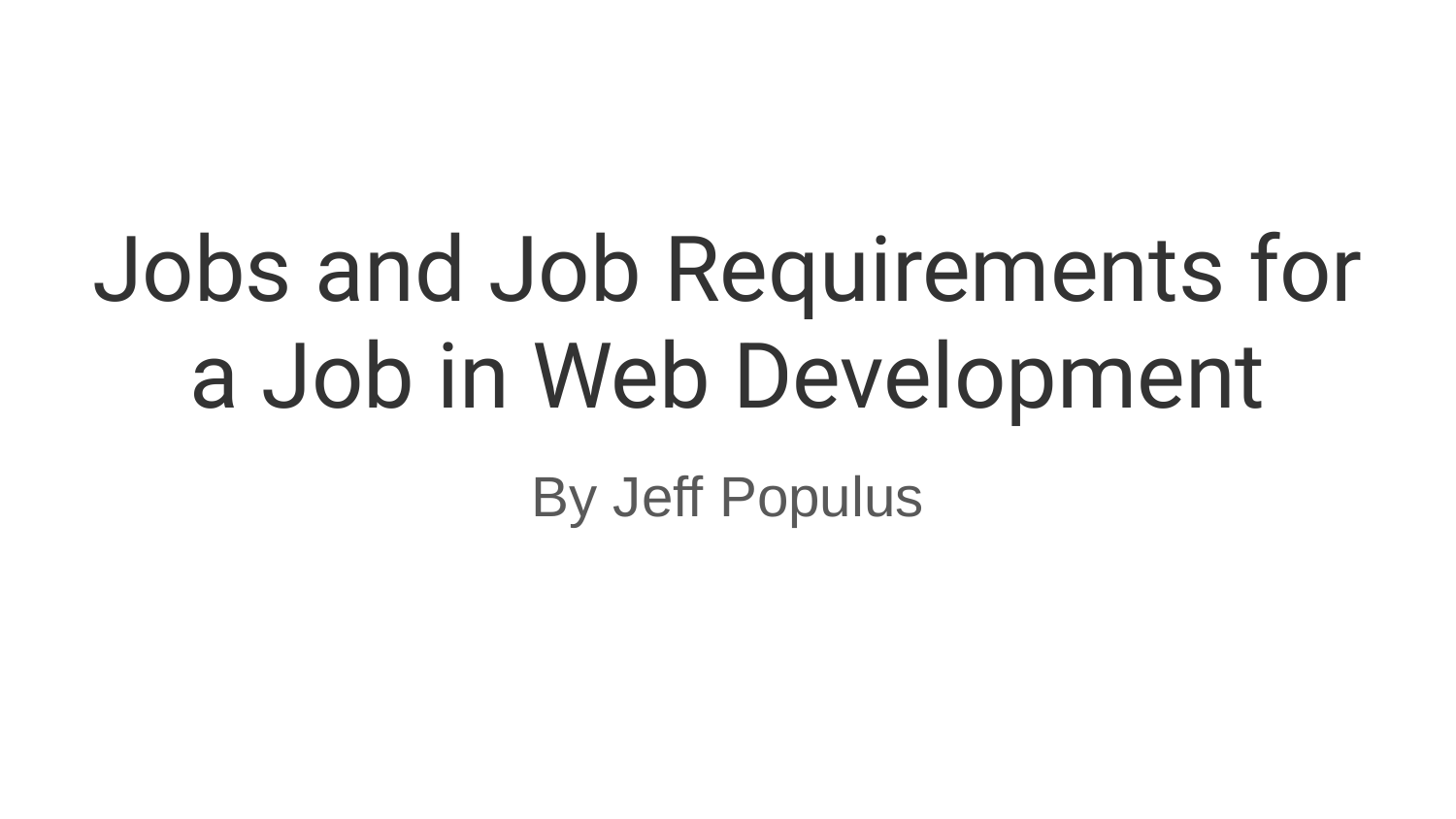

# Jobs and Job Requirements for a Job in Web Development
By Jeff Populus